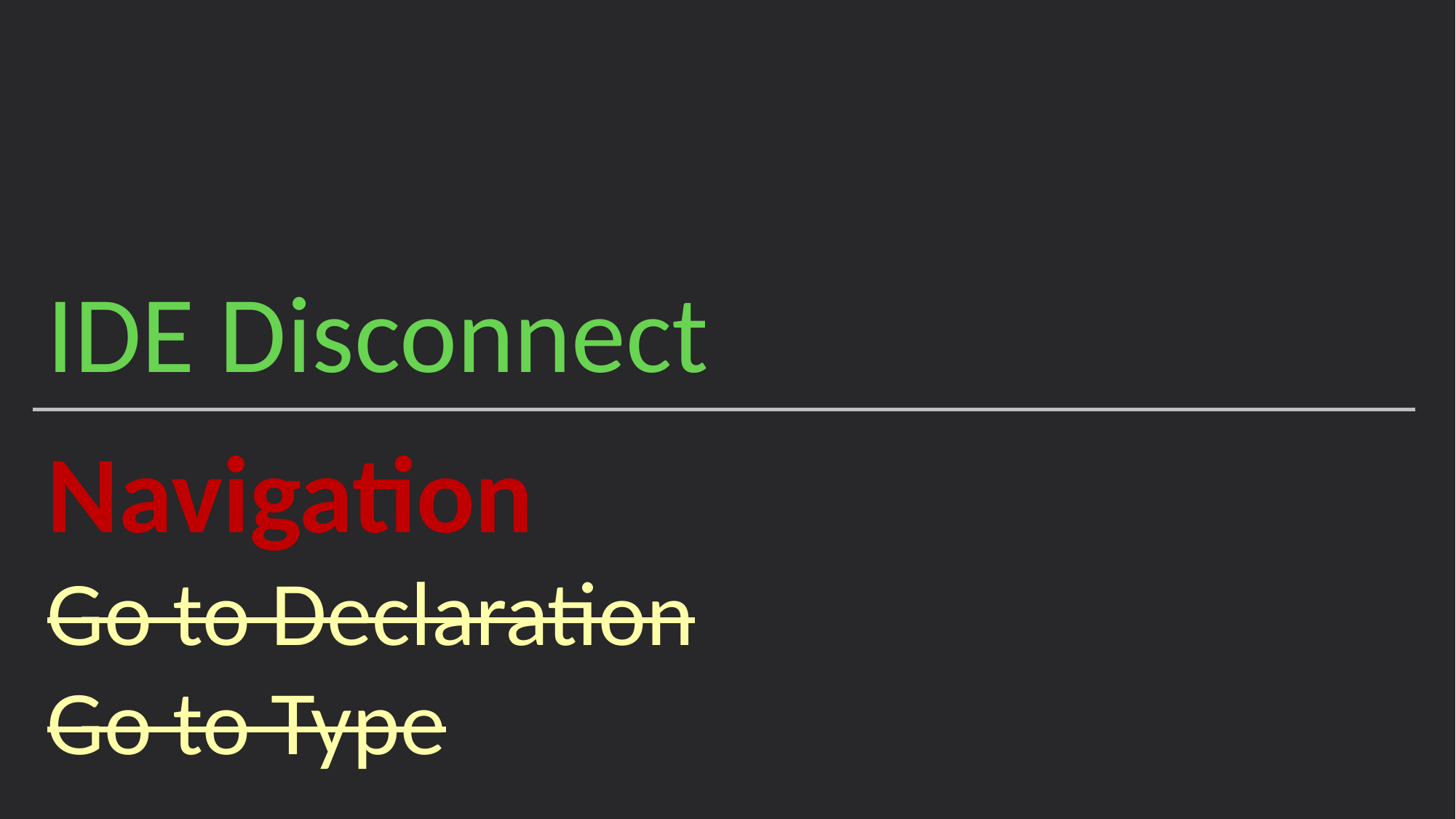

IDE Disconnect
Navigation
Go to Declaration
Go to Type